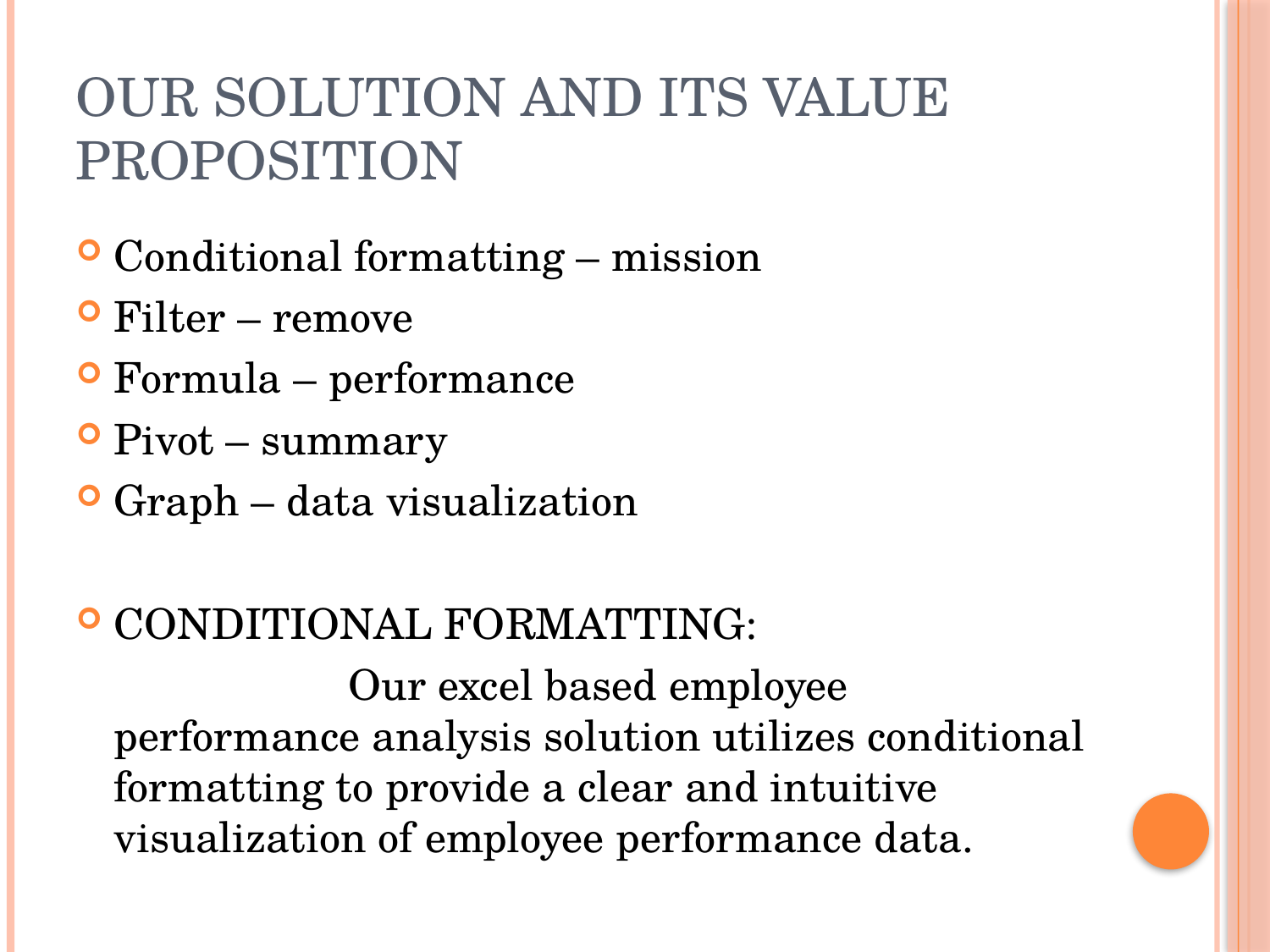

# Our solution and its value proposition
Conditional formatting – mission
Filter – remove
Formula – performance
Pivot – summary
Graph – data visualization

CONDITIONAL FORMATTING:
                       Our excel based employee performance analysis solution utilizes conditional formatting to provide a clear and intuitive visualization of employee performance data.